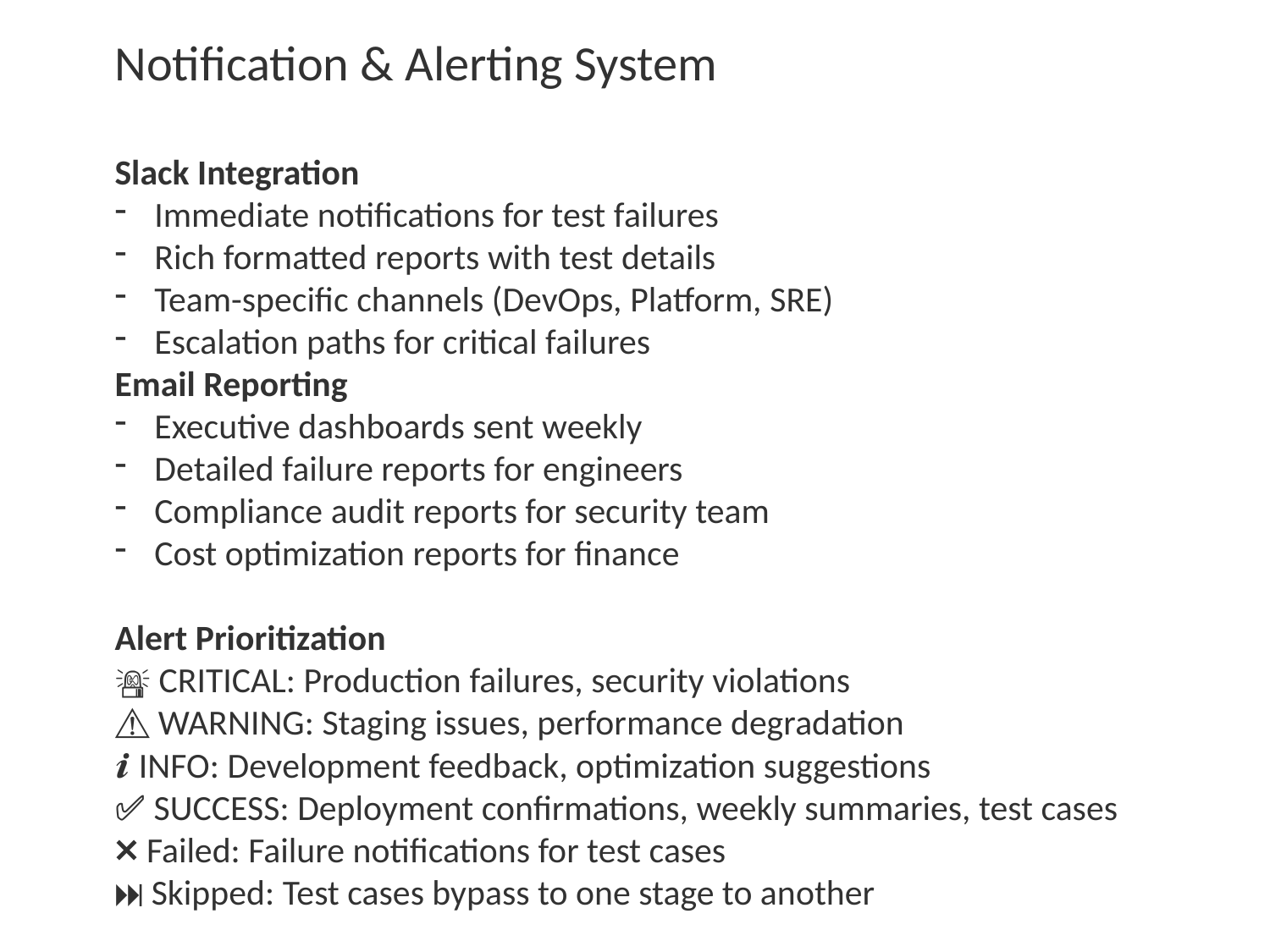

Notification & Alerting System

Slack Integration
Immediate notifications for test failures
Rich formatted reports with test details
Team-specific channels (DevOps, Platform, SRE)
Escalation paths for critical failures
Email Reporting
Executive dashboards sent weekly
Detailed failure reports for engineers
Compliance audit reports for security team
Cost optimization reports for finance

Alert Prioritization
🚨 CRITICAL: Production failures, security violations
⚠️ WARNING: Staging issues, performance degradation
ℹ️ INFO: Development feedback, optimization suggestions
✅ SUCCESS: Deployment confirmations, weekly summaries, test cases
❌ Failed: Failure notifications for test cases
⏭️ Skipped: Test cases bypass to one stage to another